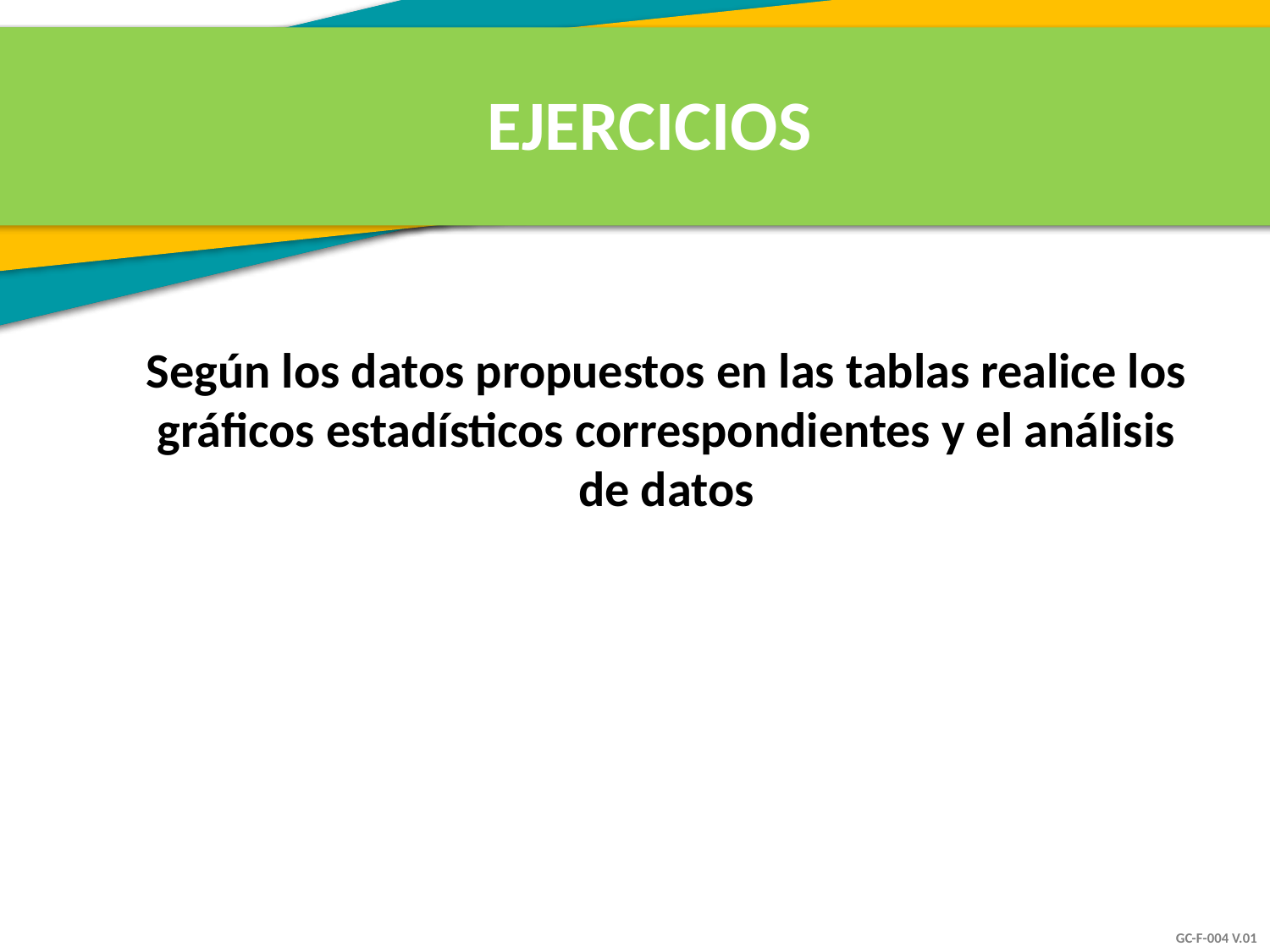

EJERCICIOS
Según los datos propuestos en las tablas realice los gráficos estadísticos correspondientes y el análisis de datos